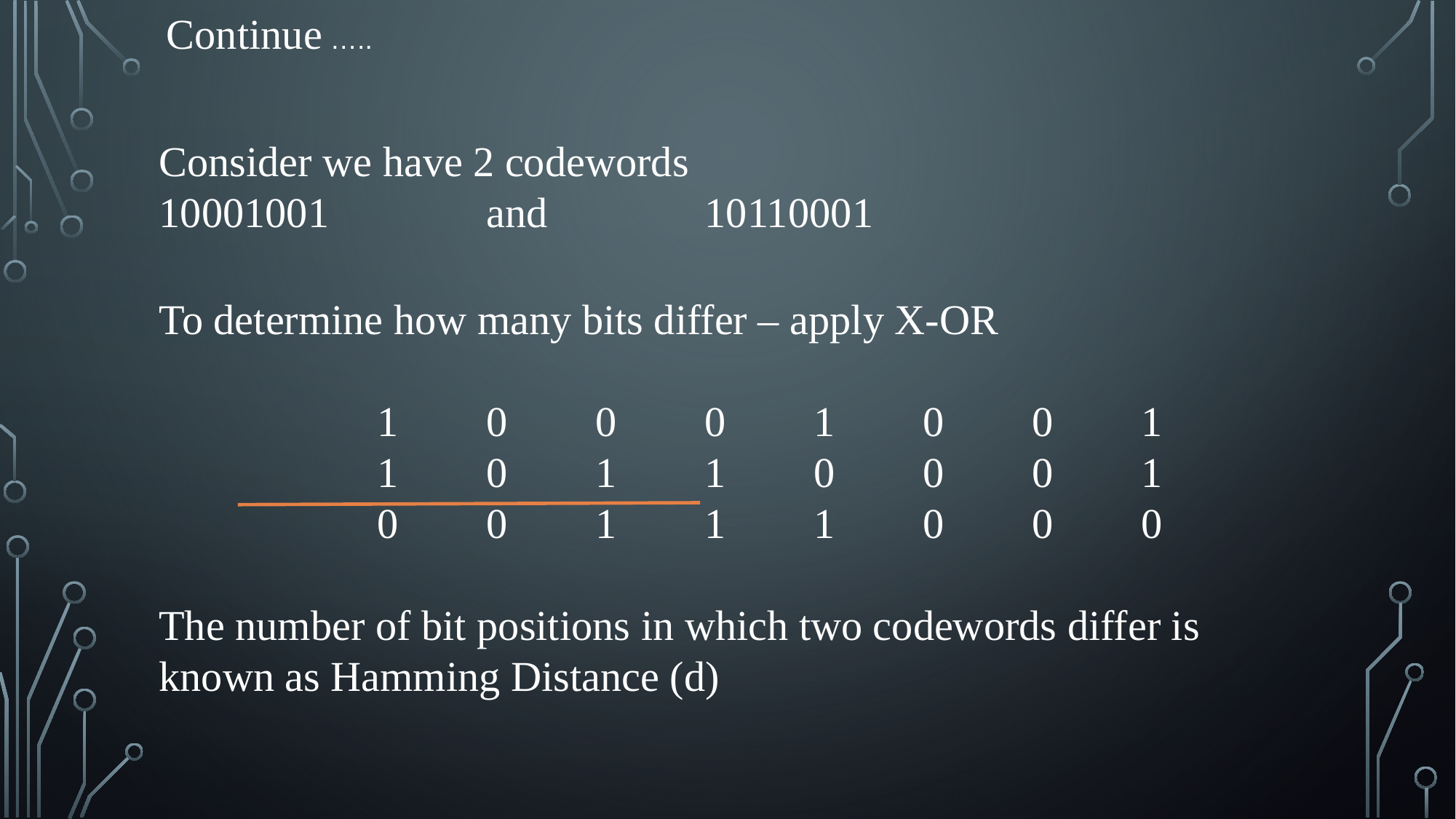

Continue …..
Consider we have 2 codewords
10001001		and 		10110001
To determine how many bits differ – apply X-OR

		1	0	0	0	1	0	0	1
		1	0	1	1	0	0	0	1
		0	0	1	1	1	0	0	0

The number of bit positions in which two codewords differ is known as Hamming Distance (d)